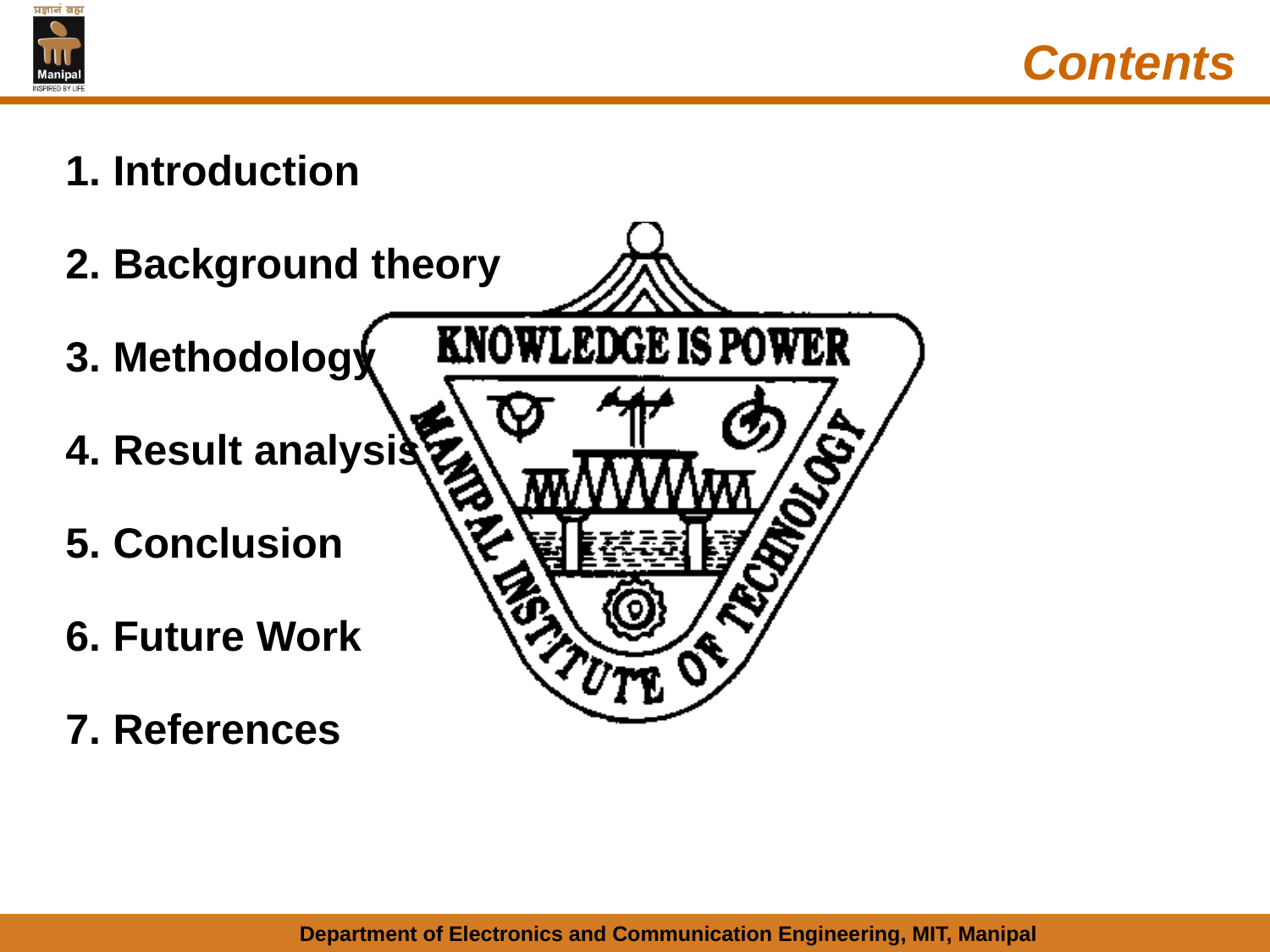

Contents
Introduction
Background theory
Methodology
Result analysis
Conclusion
Future Work
References
Department of Electronics and Communication Engineering, MIT, Manipal